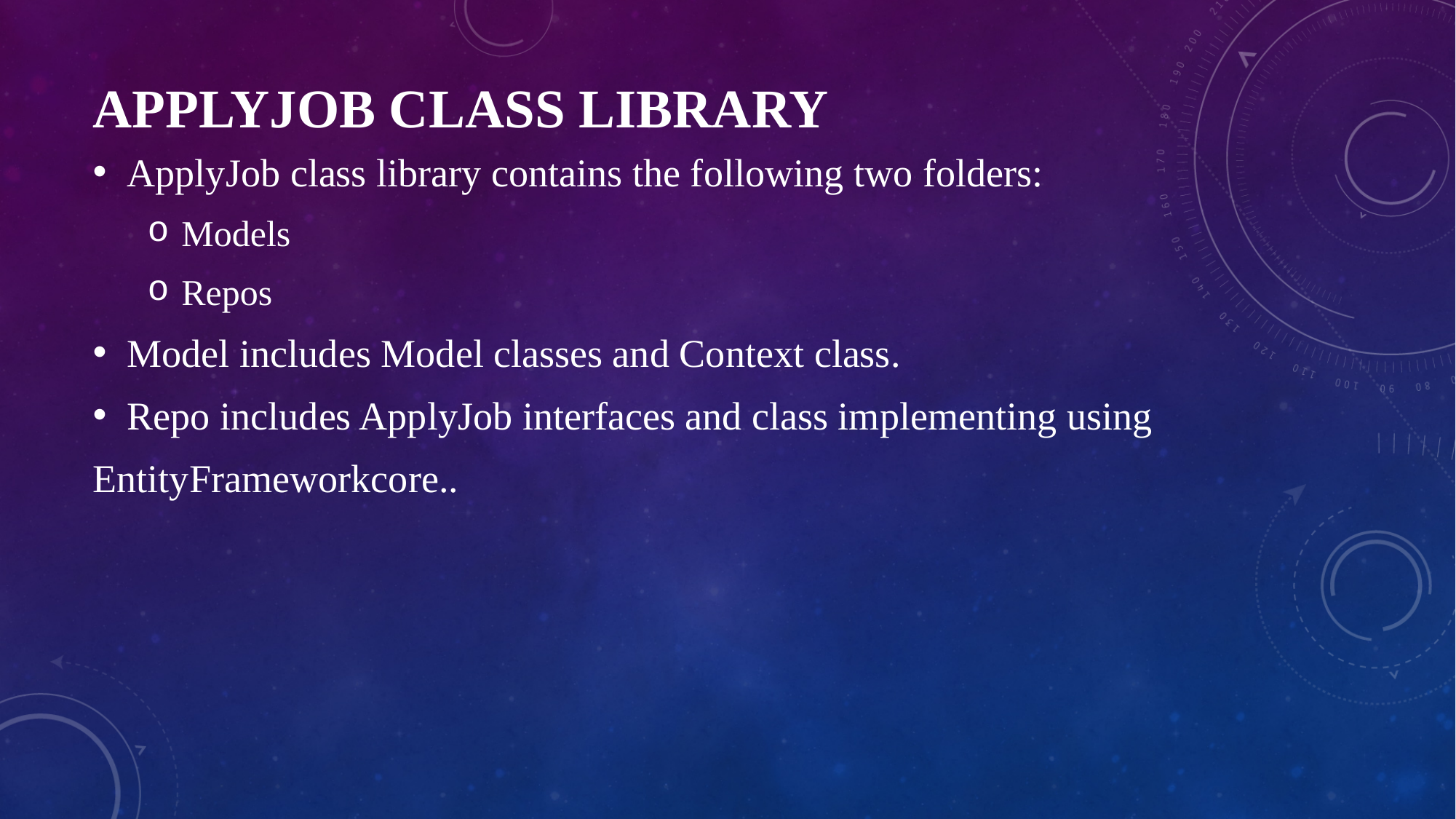

# APPLYJOB CLASS LIBRARY
ApplyJob class library contains the following two folders:
Models
Repos
Model includes Model classes and Context class.
Repo includes ApplyJob interfaces and class implementing using
EntityFrameworkcore..